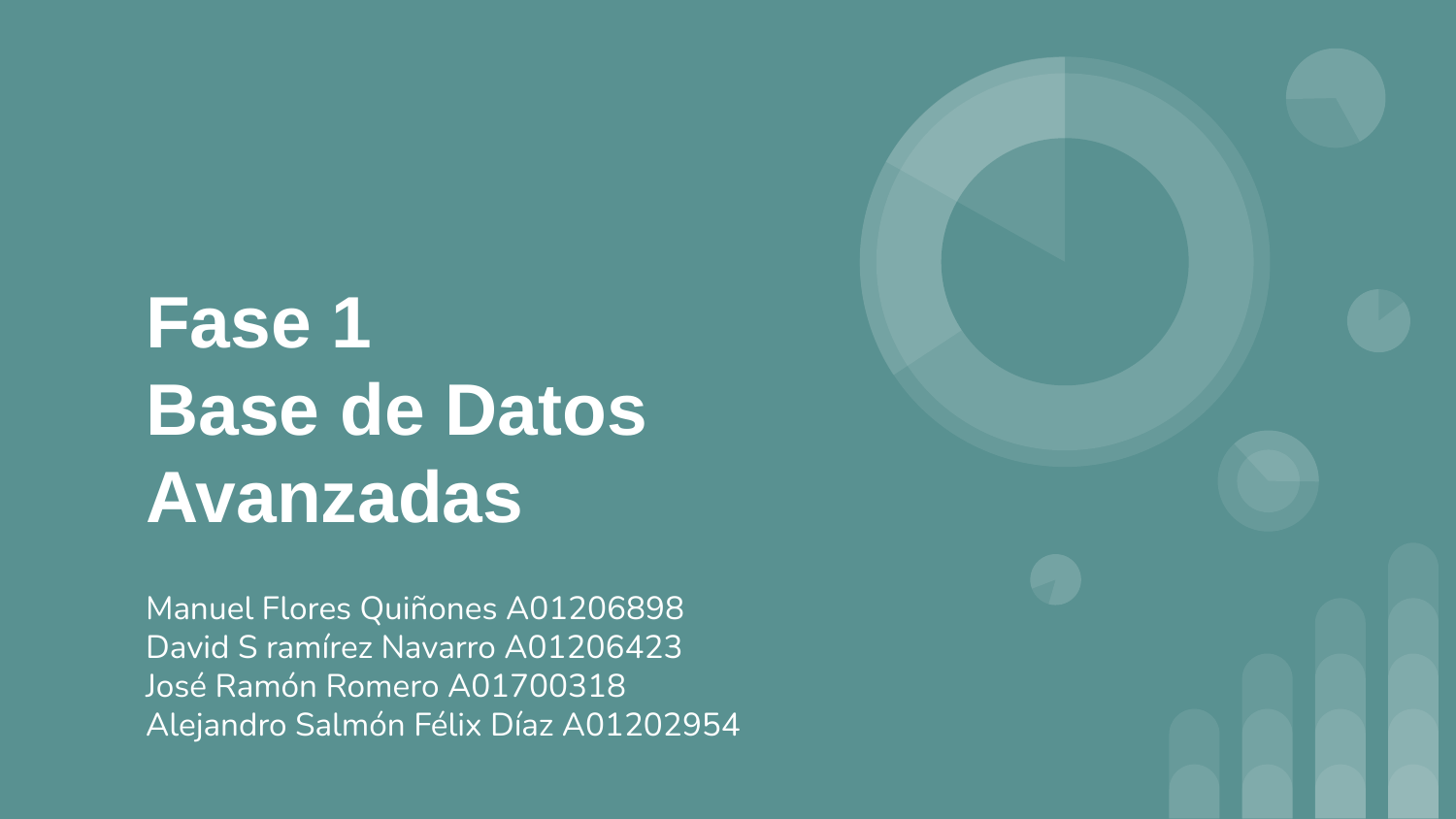

# Fase 1
Base de Datos Avanzadas
Manuel Flores Quiñones A01206898
⁠⁠⁠⁠⁠David S ramírez Navarro A01206423
José Ramón Romero A01700318
Alejandro Salmón Félix Díaz A01202954